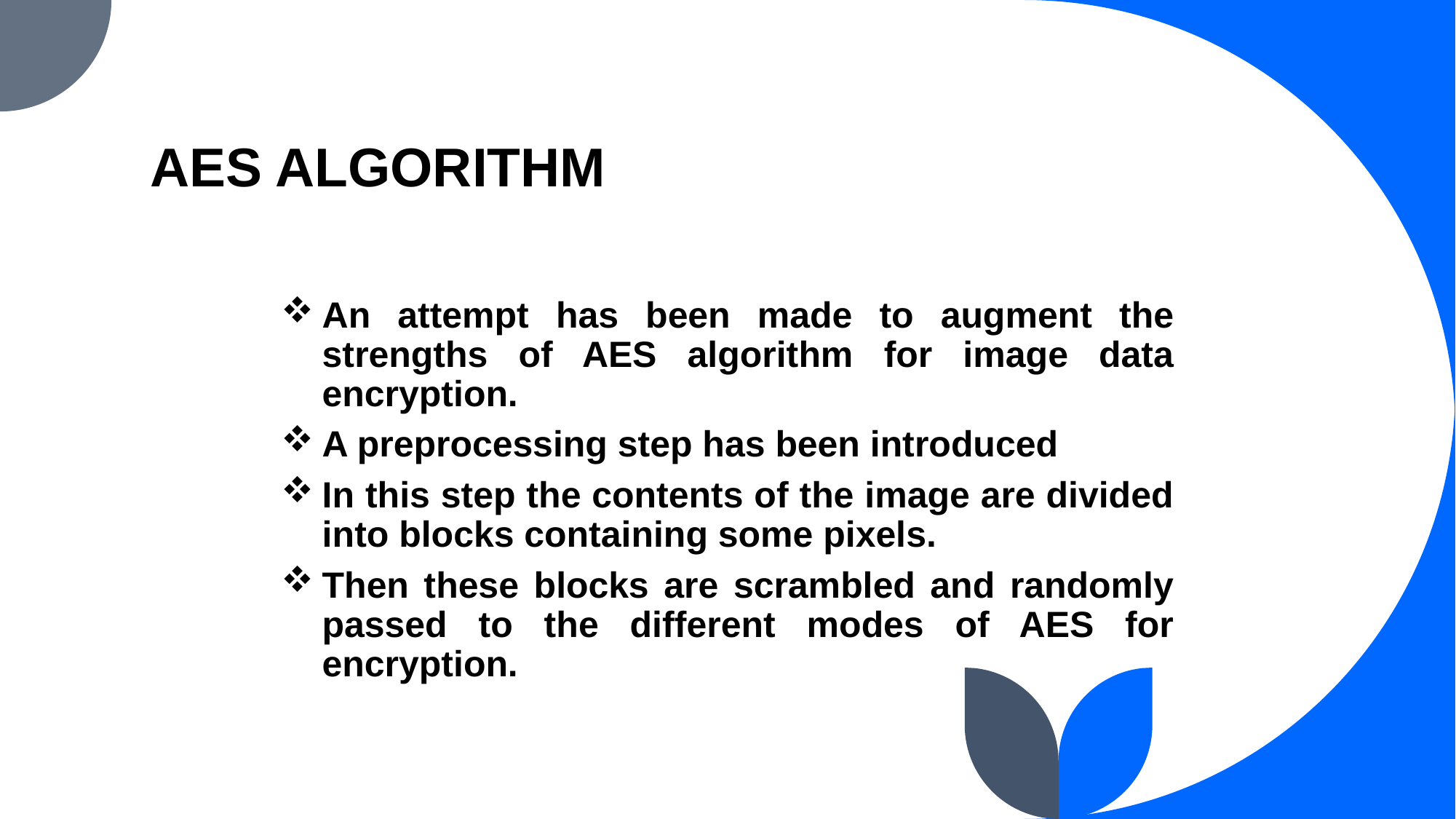

# AES ALGORITHM
An attempt has been made to augment the strengths of AES algorithm for image data encryption.
A preprocessing step has been introduced
In this step the contents of the image are divided into blocks containing some pixels.
Then these blocks are scrambled and randomly passed to the different modes of AES for encryption.